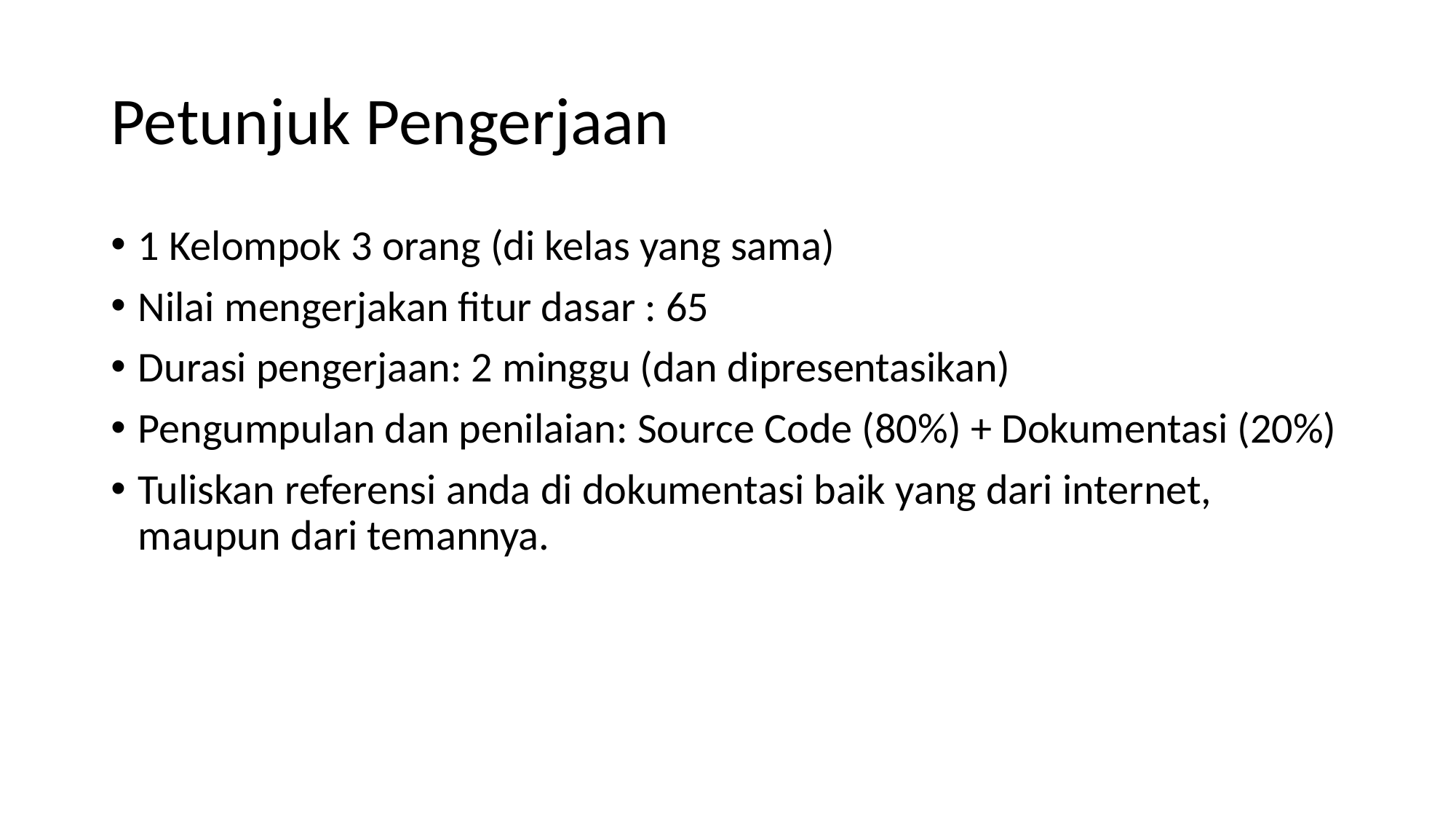

# Petunjuk Pengerjaan
1 Kelompok 3 orang (di kelas yang sama)
Nilai mengerjakan fitur dasar : 65
Durasi pengerjaan: 2 minggu (dan dipresentasikan)
Pengumpulan dan penilaian: Source Code (80%) + Dokumentasi (20%)
Tuliskan referensi anda di dokumentasi baik yang dari internet, maupun dari temannya.